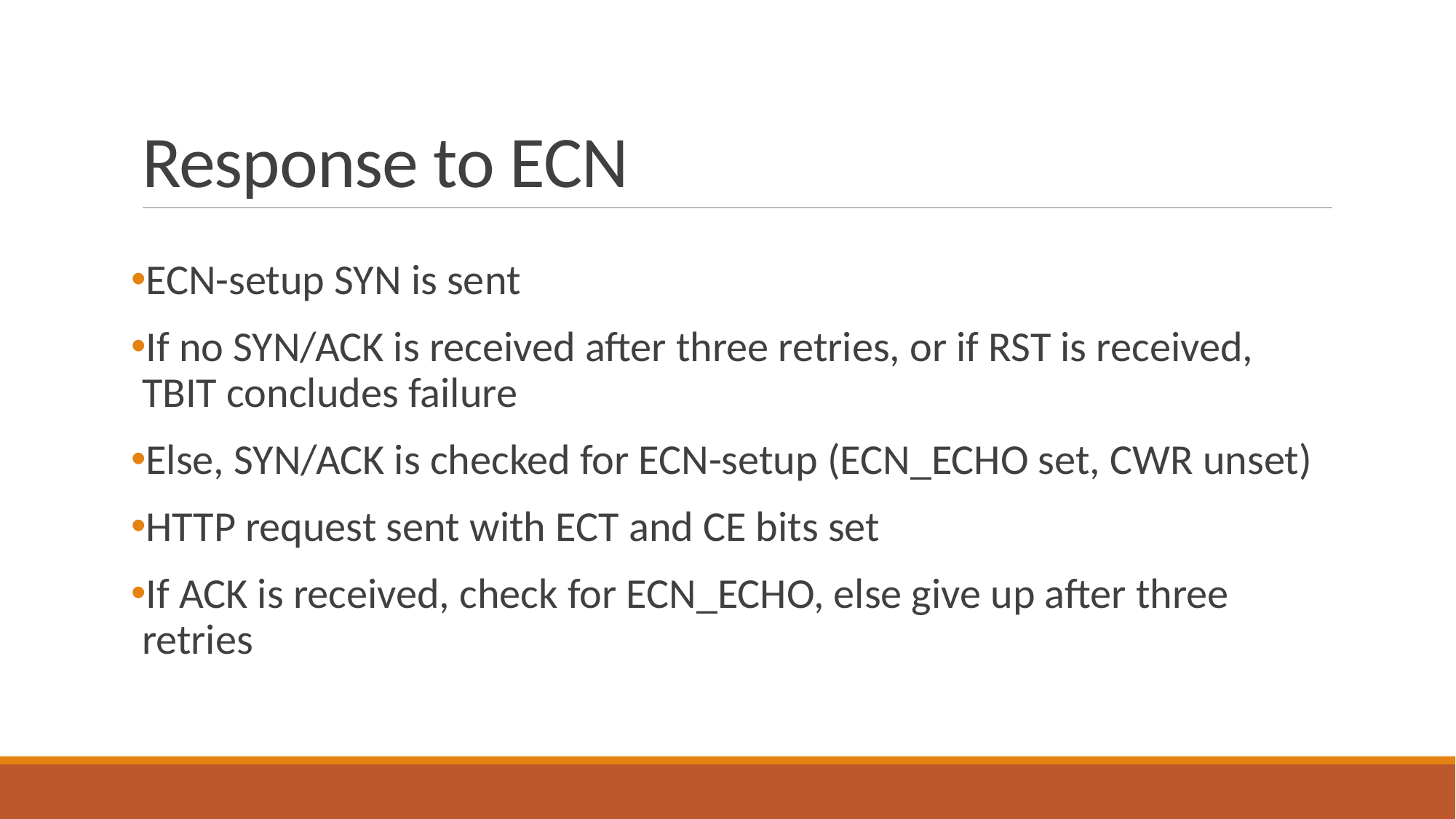

# Response to ECN
ECN-setup SYN is sent
If no SYN/ACK is received after three retries, or if RST is received, TBIT concludes failure
Else, SYN/ACK is checked for ECN-setup (ECN_ECHO set, CWR unset)
HTTP request sent with ECT and CE bits set
If ACK is received, check for ECN_ECHO, else give up after three retries